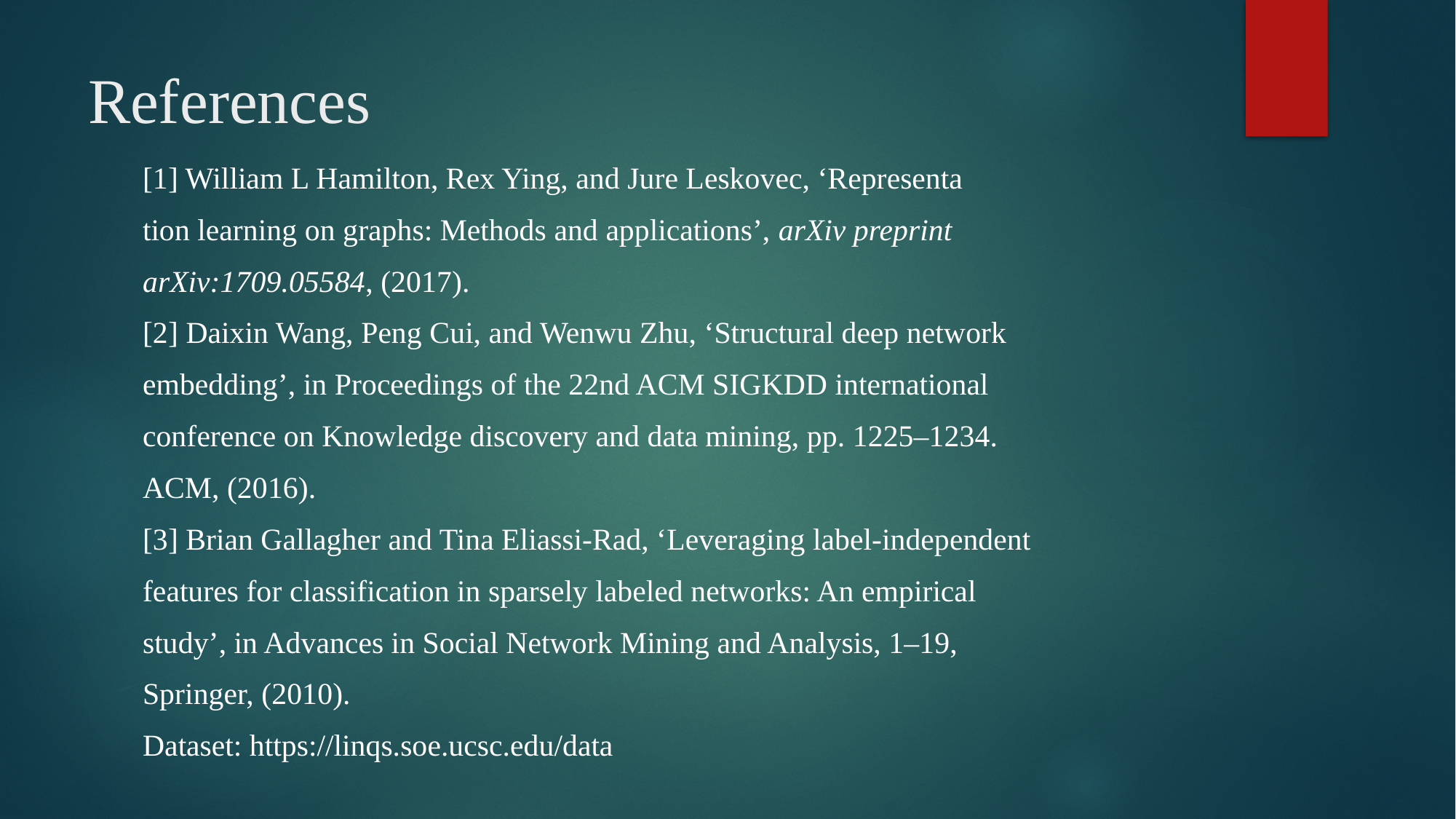

# References
[1] William L Hamilton, Rex Ying, and Jure Leskovec, ‘Representa
tion learning on graphs: Methods and applications’, arXiv preprint
arXiv:1709.05584, (2017).
[2] Daixin Wang, Peng Cui, and Wenwu Zhu, ‘Structural deep network
embedding’, in Proceedings of the 22nd ACM SIGKDD international
conference on Knowledge discovery and data mining, pp. 1225–1234.
ACM, (2016).
[3] Brian Gallagher and Tina Eliassi-Rad, ‘Leveraging label-independent
features for classification in sparsely labeled networks: An empirical
study’, in Advances in Social Network Mining and Analysis, 1–19,
Springer, (2010).
Dataset: https://linqs.soe.ucsc.edu/data